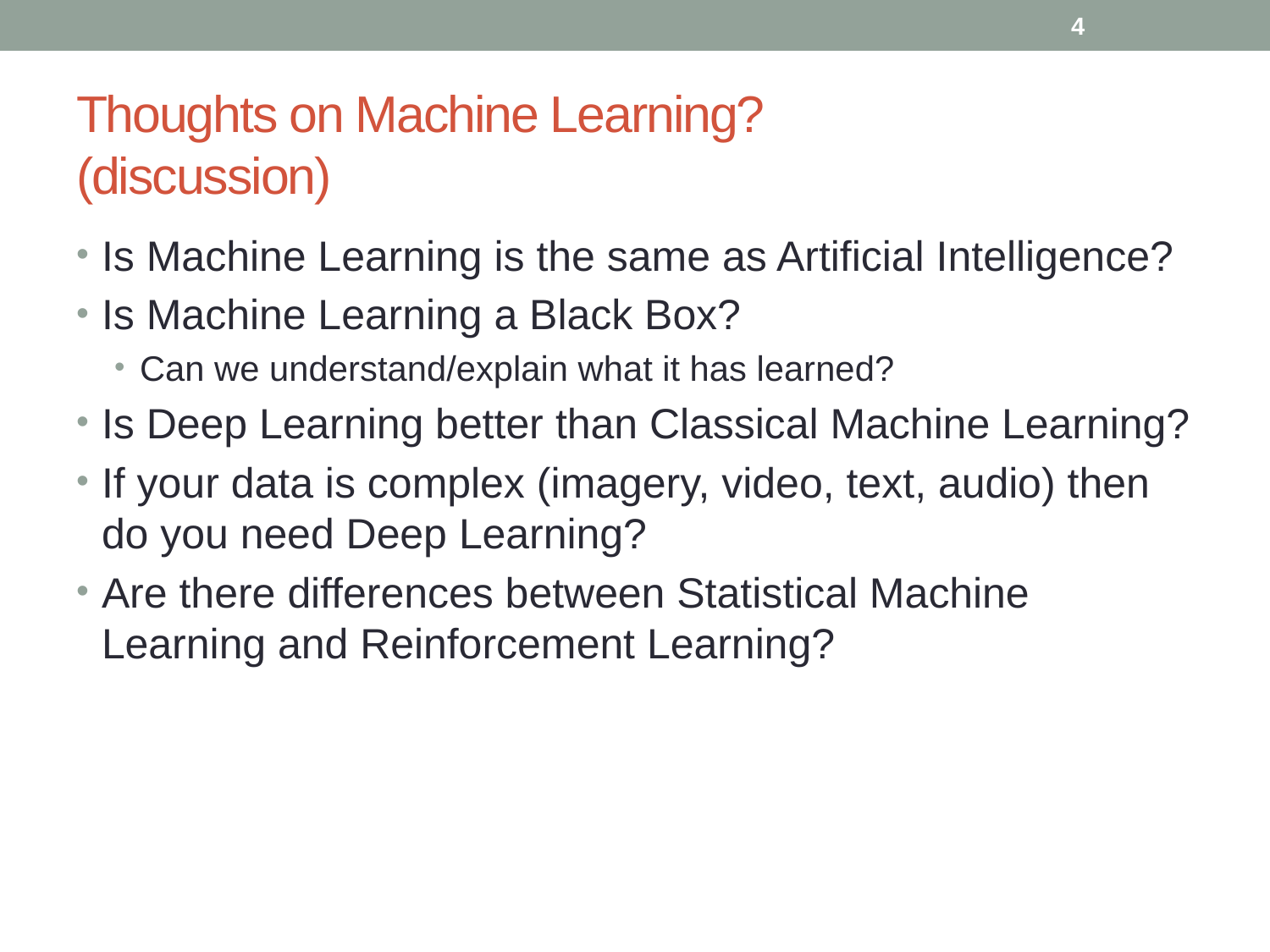

4
# Thoughts on Machine Learning? (discussion)
Is Machine Learning is the same as Artificial Intelligence?
Is Machine Learning a Black Box?
Can we understand/explain what it has learned?
Is Deep Learning better than Classical Machine Learning?
If your data is complex (imagery, video, text, audio) then do you need Deep Learning?
Are there differences between Statistical Machine Learning and Reinforcement Learning?